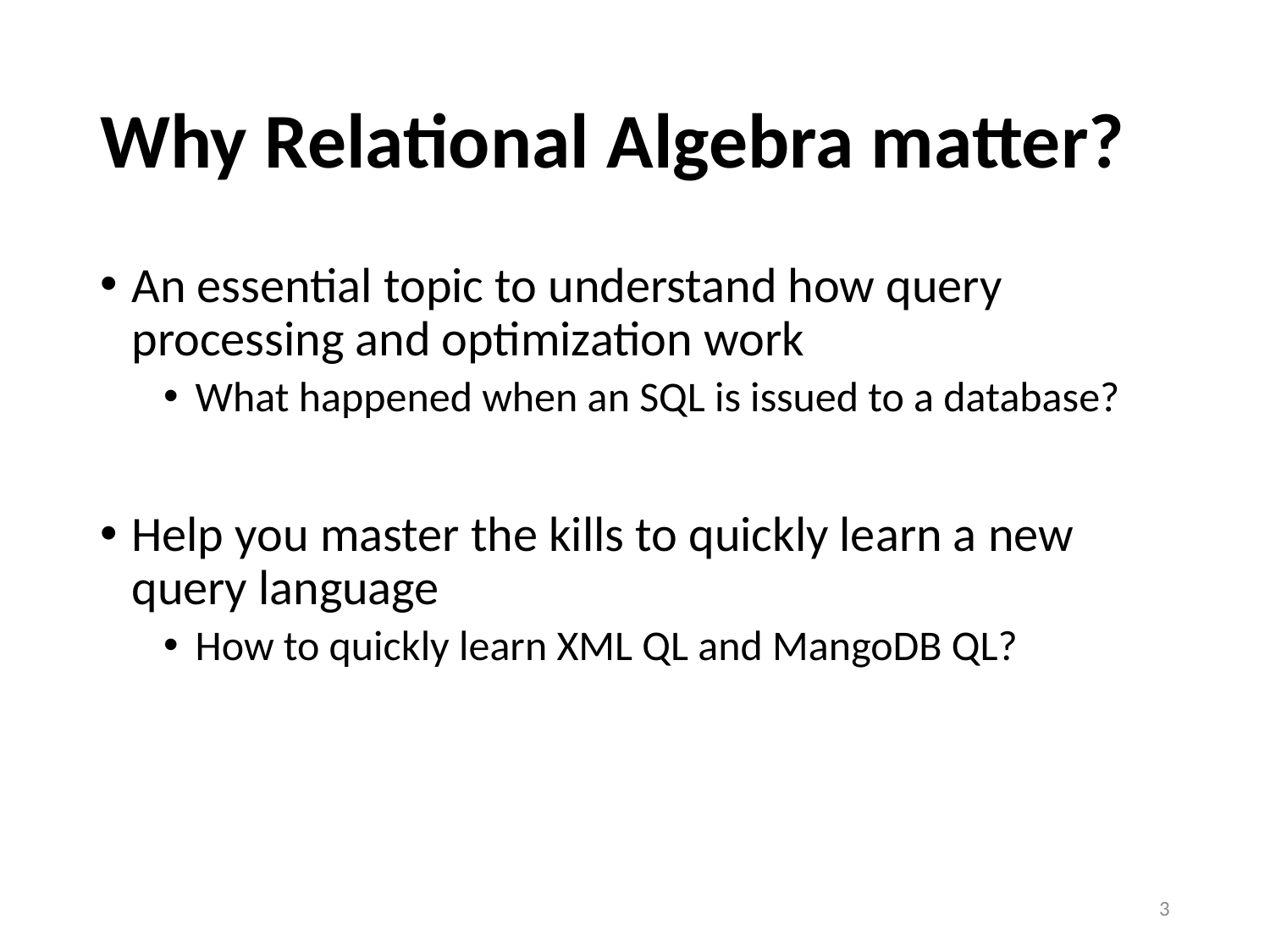

# Why Relational Algebra matter?
An essential topic to understand how query processing and optimization work
What happened when an SQL is issued to a database?

Help you master the kills to quickly learn a new query language
How to quickly learn XML QL and MangoDB QL?

3